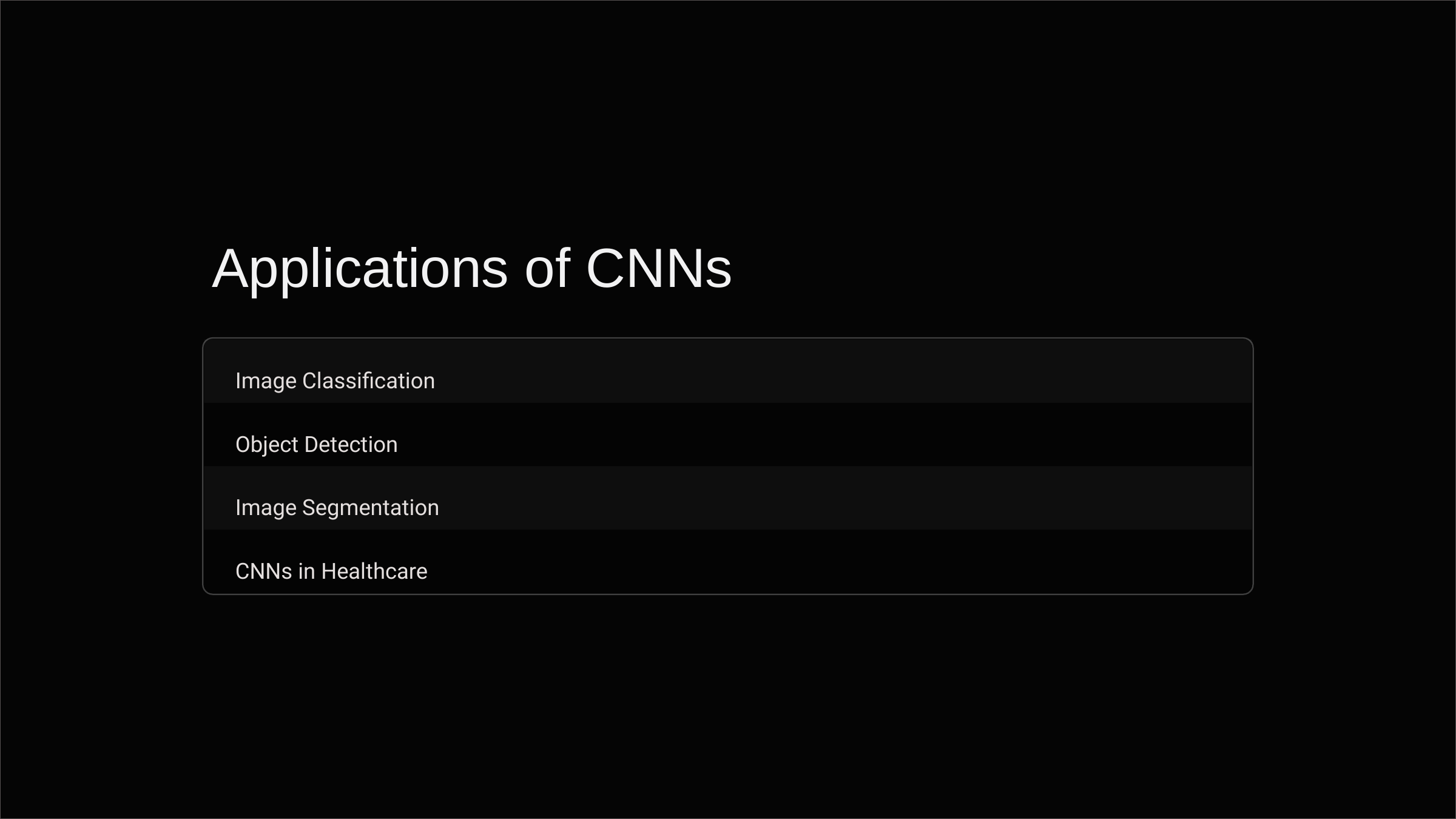

Applications of CNNs

Image Classification

Object Detection

Image Segmentation

CNNs in Healthcare